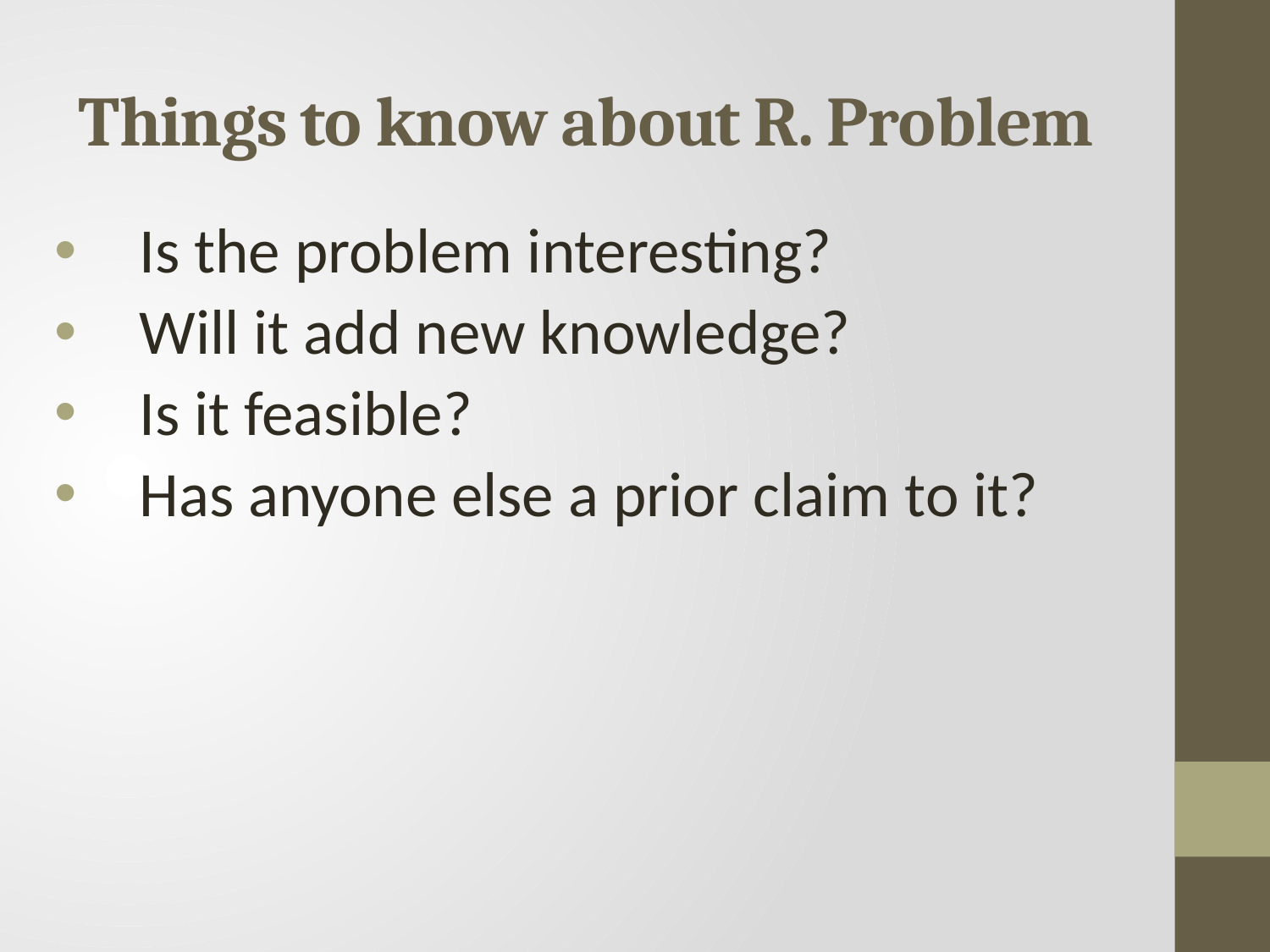

# Things to know about R. Problem
Is the problem interesting?
Will it add new knowledge?
Is it feasible?
Has anyone else a prior claim to it?